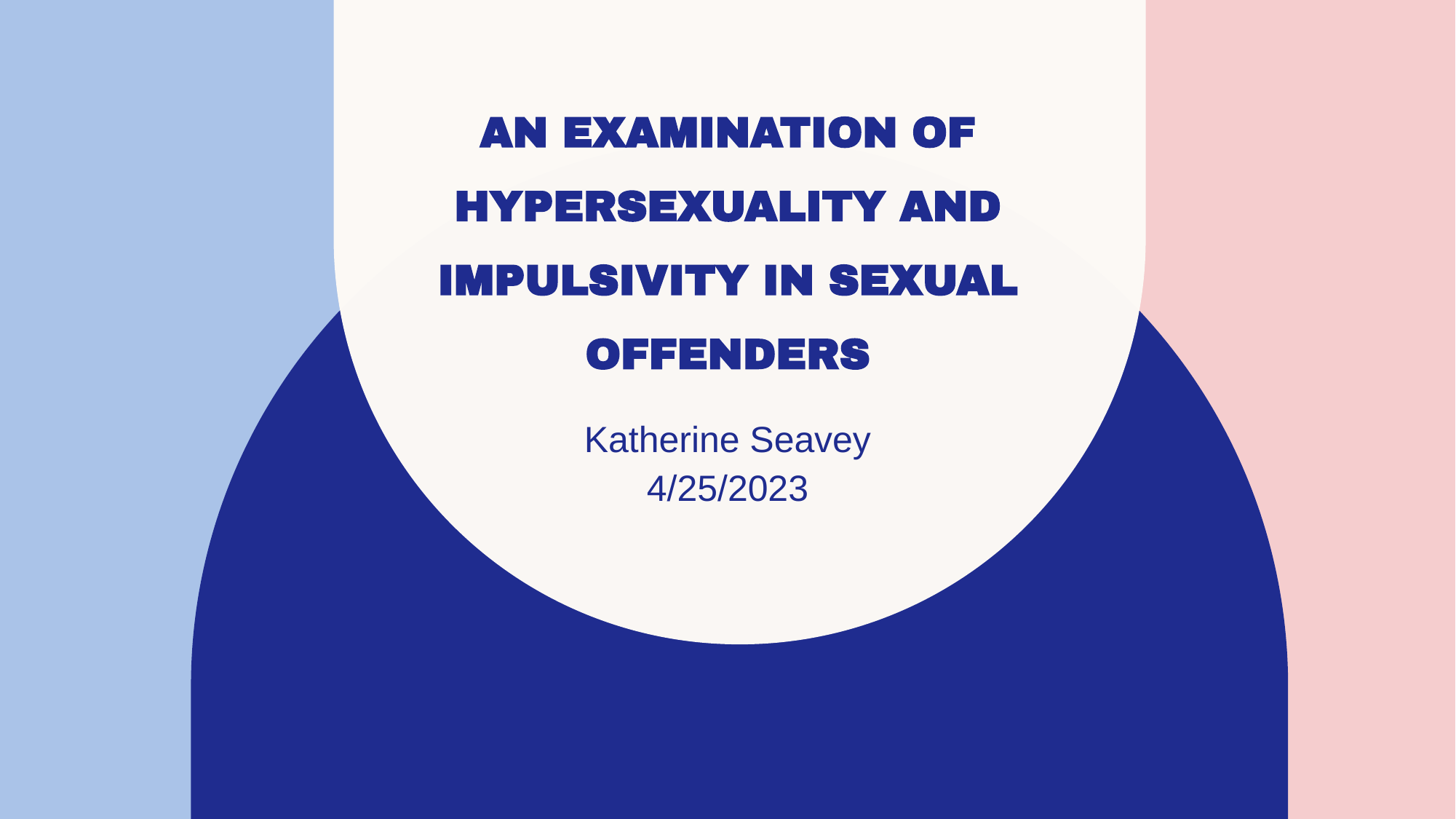

# An examination of hypersexuality and impulsivity in sexual offenders
Katherine Seavey
4/25/2023